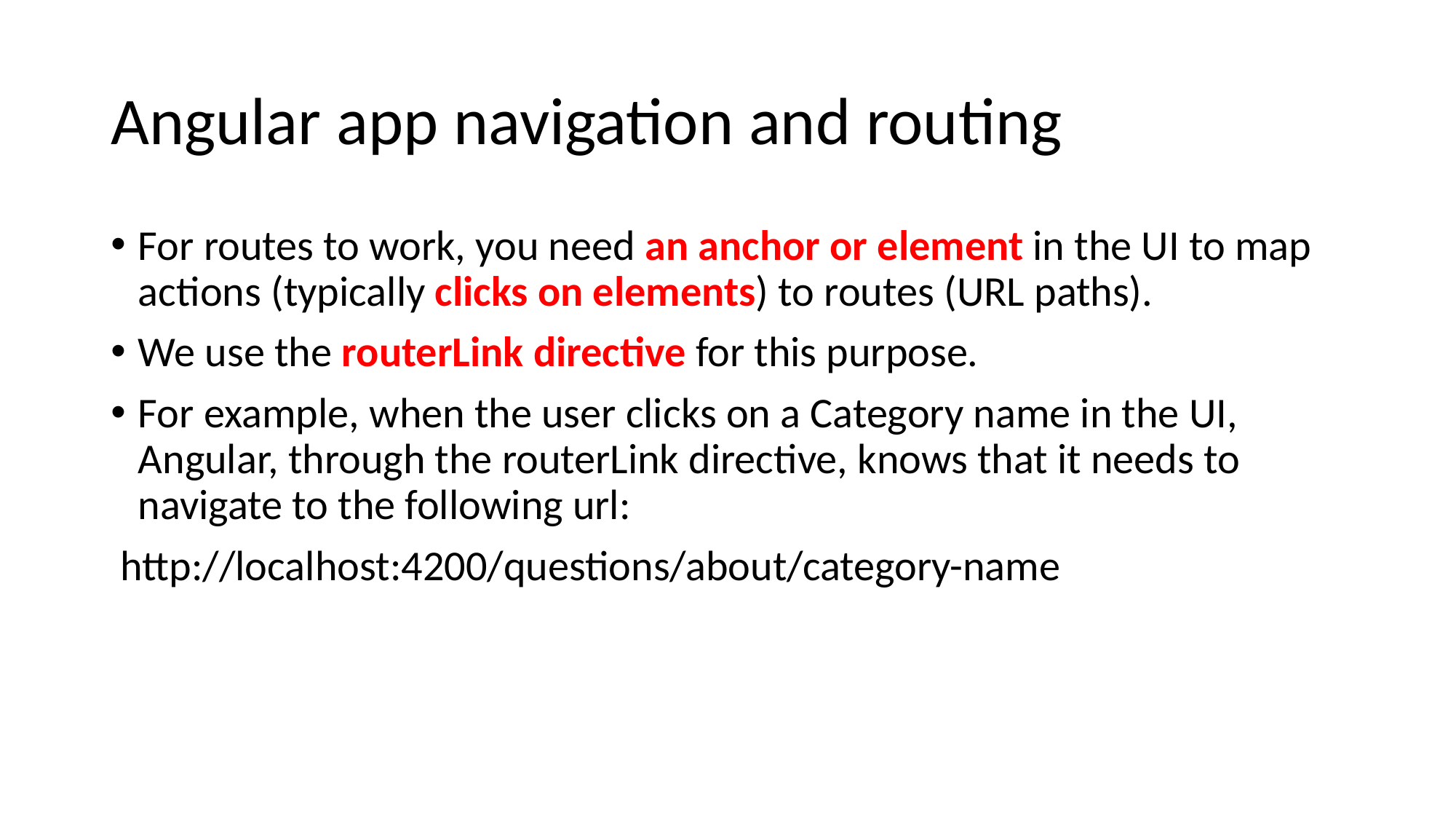

# Angular app navigation and routing
For routes to work, you need an anchor or element in the UI to map actions (typically clicks on elements) to routes (URL paths).
We use the routerLink directive for this purpose.
For example, when the user clicks on a Category name in the UI, Angular, through the routerLink directive, knows that it needs to navigate to the following url:
 http://localhost:4200/questions/about/category-name